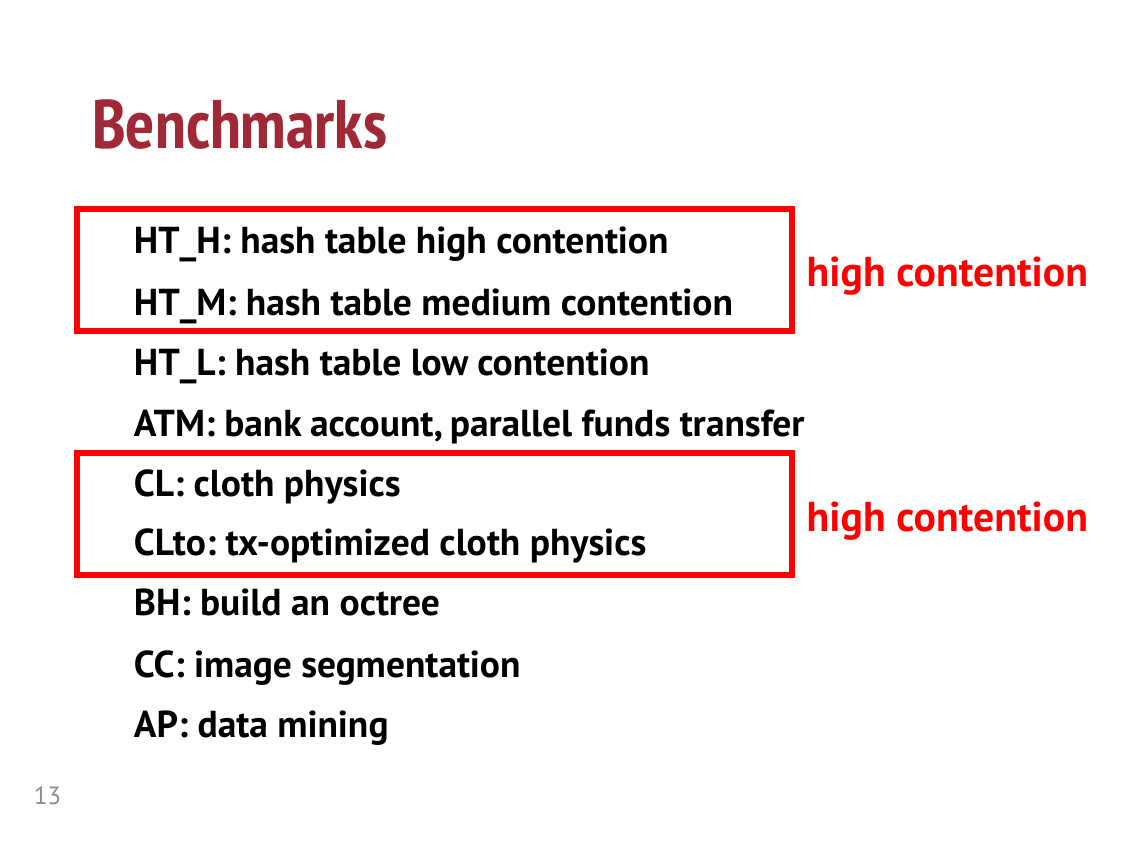

# Benchmarks

high contention
HT_H: hash table high contention
HT_M: hash table medium contention
HT_L: hash table low contention
ATM: bank account, parallel funds transfer
CL: cloth physics

high contention
CLto: tx-optimized cloth physics
BH: build an octree
CC: image segmentation
AP: data mining